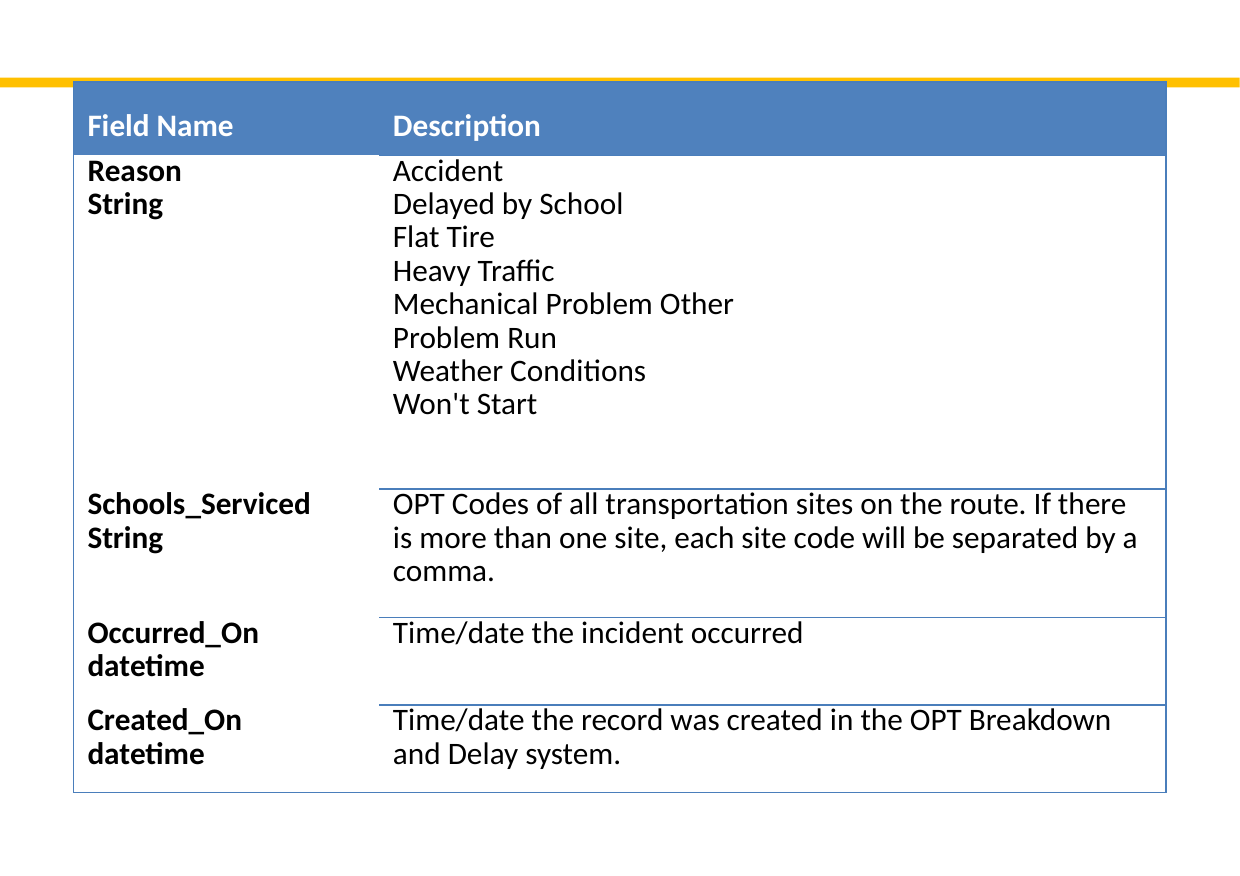

| Field Name | Description |
| --- | --- |
| Reason String | Accident Delayed by School Flat Tire Heavy Traffic Mechanical Problem Other Problem Run Weather Conditions Won't Start |
| Schools\_Serviced String | OPT Codes of all transportation sites on the route. If there is more than one site, each site code will be separated by a comma. |
| Occurred\_On datetime | Time/date the incident occurred |
| Created\_On datetime | Time/date the record was created in the OPT Breakdown and Delay system. |